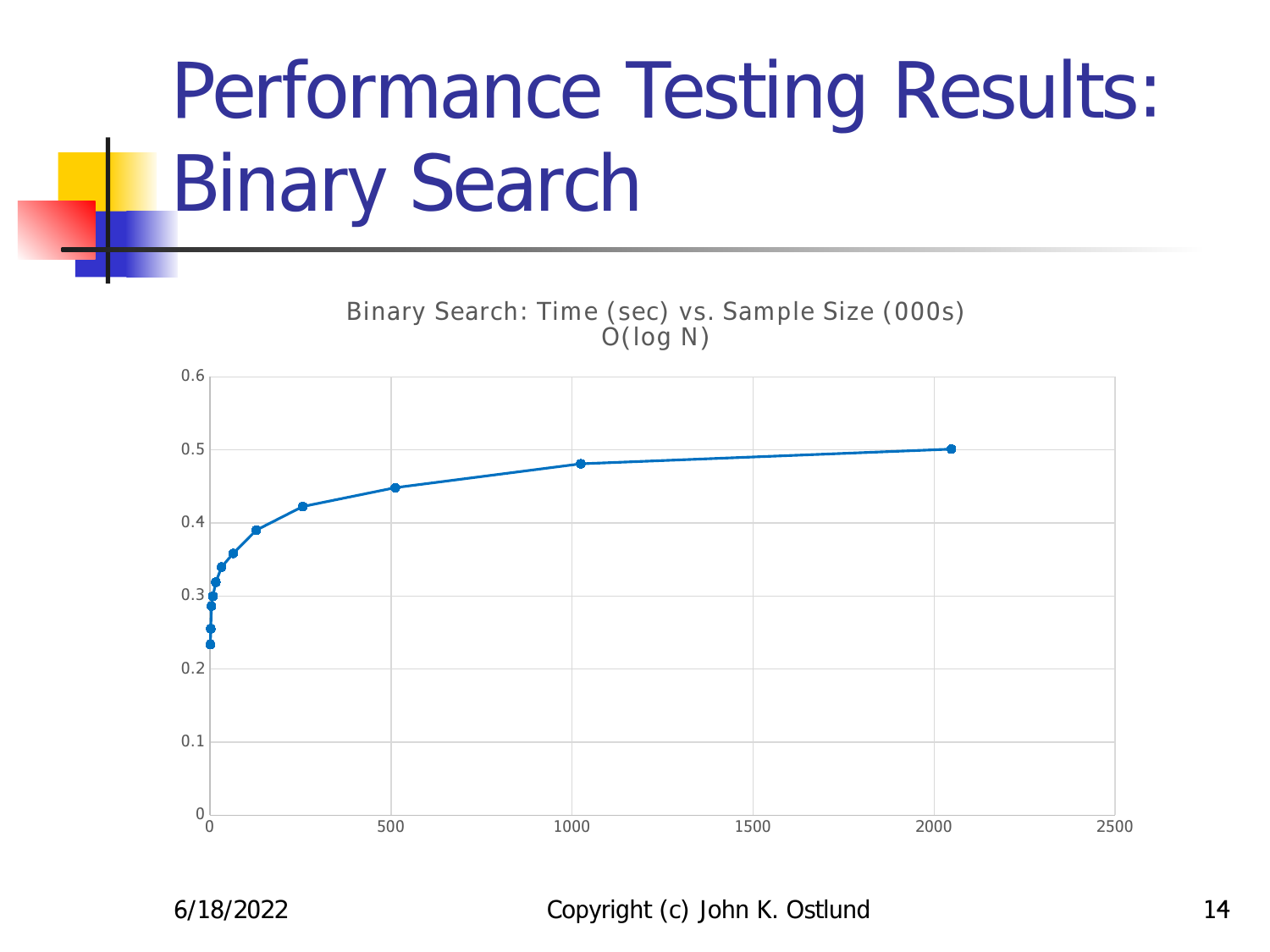

# Performance Testing Results: Binary Search

### Chart: Binary Search: Time (sec) vs. Sample Size (000s)
O(log N)

| Category |  |
|---|---|
6/18/2022
Copyright (c) John K. Ostlund
14